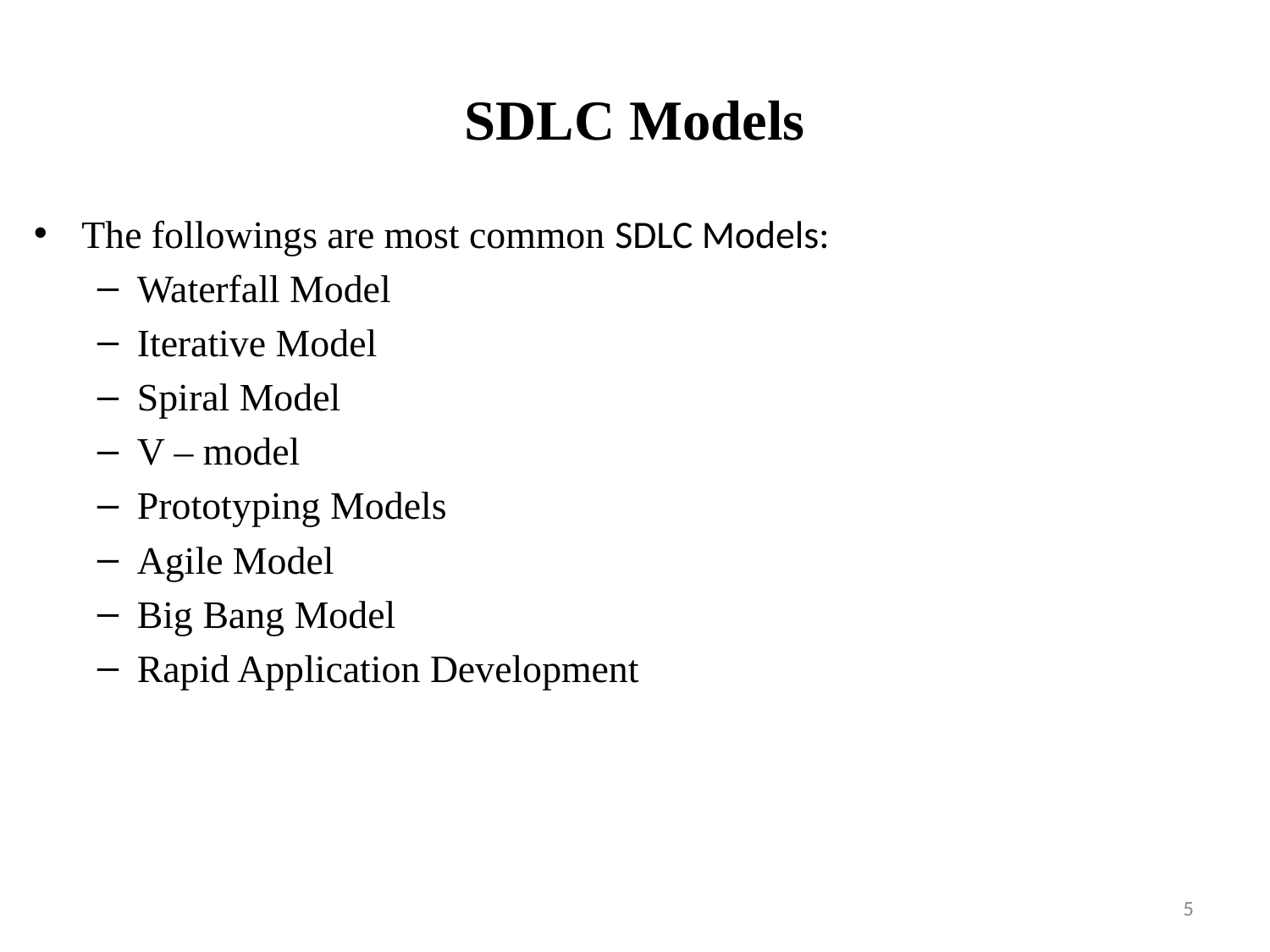

# SDLC Models
The followings are most common SDLC Models:
Waterfall Model
Iterative Model
Spiral Model
V – model
Prototyping Models
Agile Model
Big Bang Model
Rapid Application Development
5